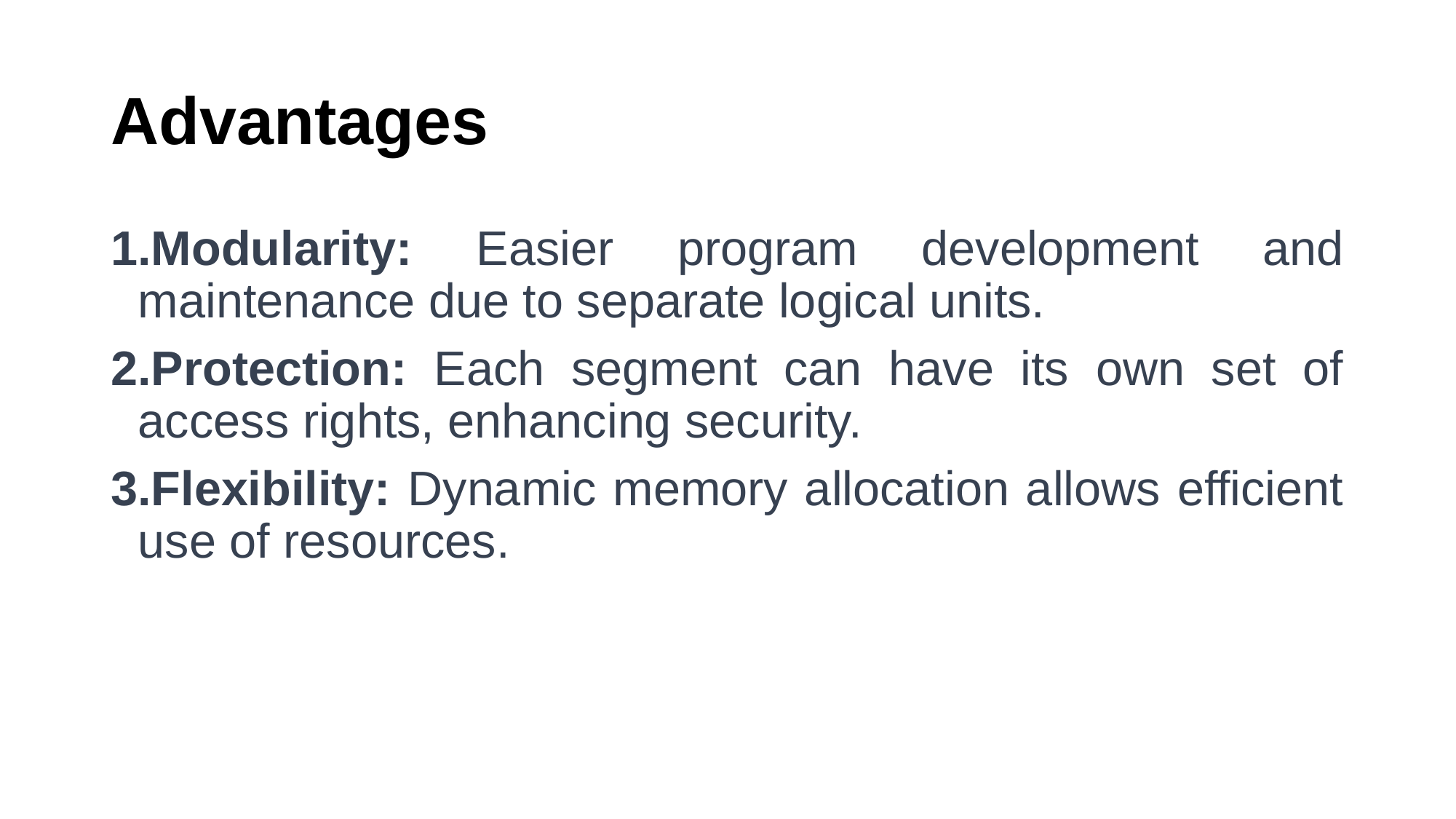

# Advantages
Modularity: Easier program development and maintenance due to separate logical units.
Protection: Each segment can have its own set of access rights, enhancing security.
Flexibility: Dynamic memory allocation allows efficient use of resources.